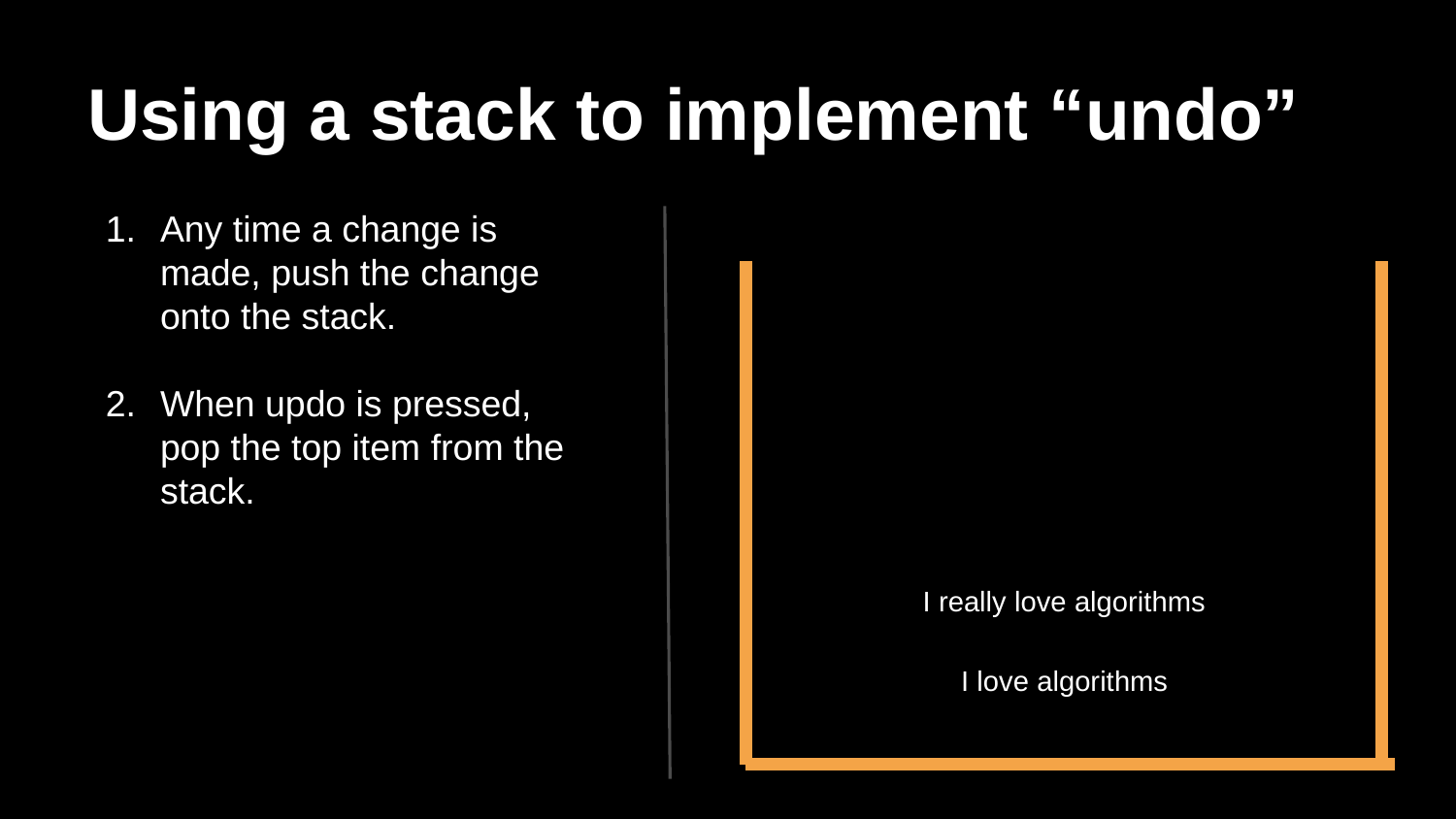

# Using a stack to implement “undo”
Any time a change is made, push the change onto the stack.

When updo is pressed, pop the top item from the stack.
I really love algorithms
I love algorithms